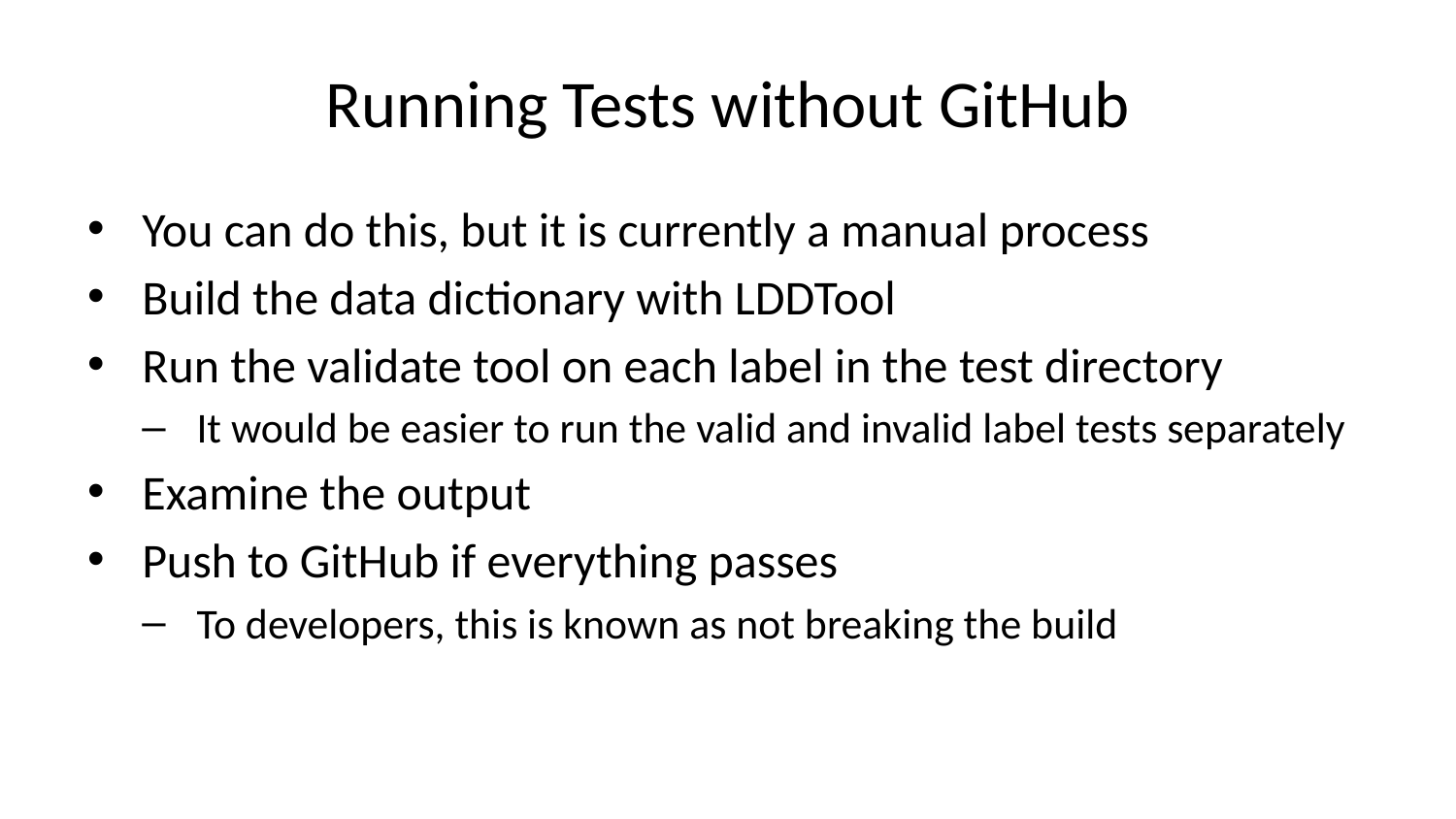

# Running Tests without GitHub
You can do this, but it is currently a manual process
Build the data dictionary with LDDTool
Run the validate tool on each label in the test directory
It would be easier to run the valid and invalid label tests separately
Examine the output
Push to GitHub if everything passes
To developers, this is known as not breaking the build